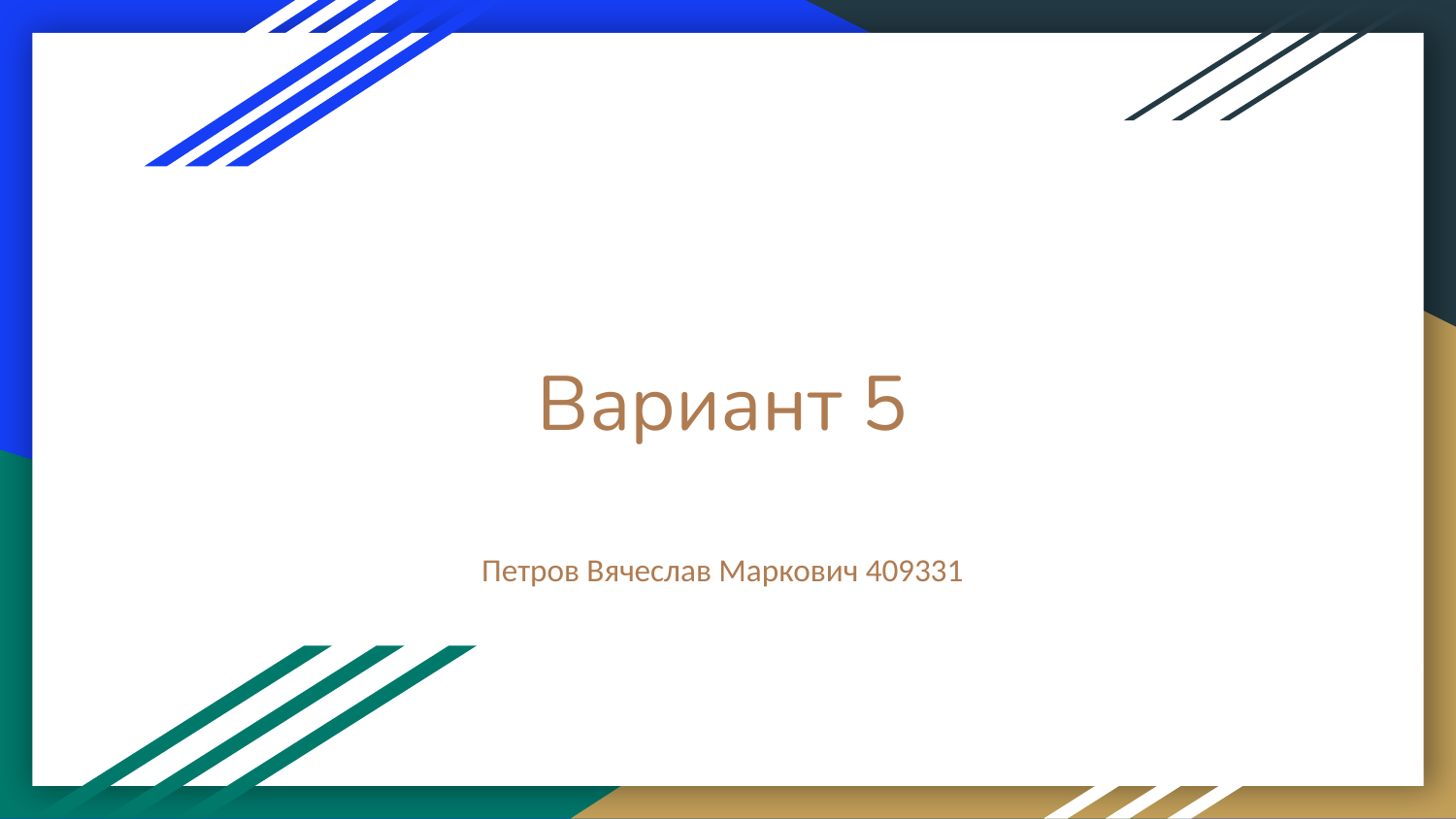

# Вариант 5
Петров Вячеслав Маркович 409331